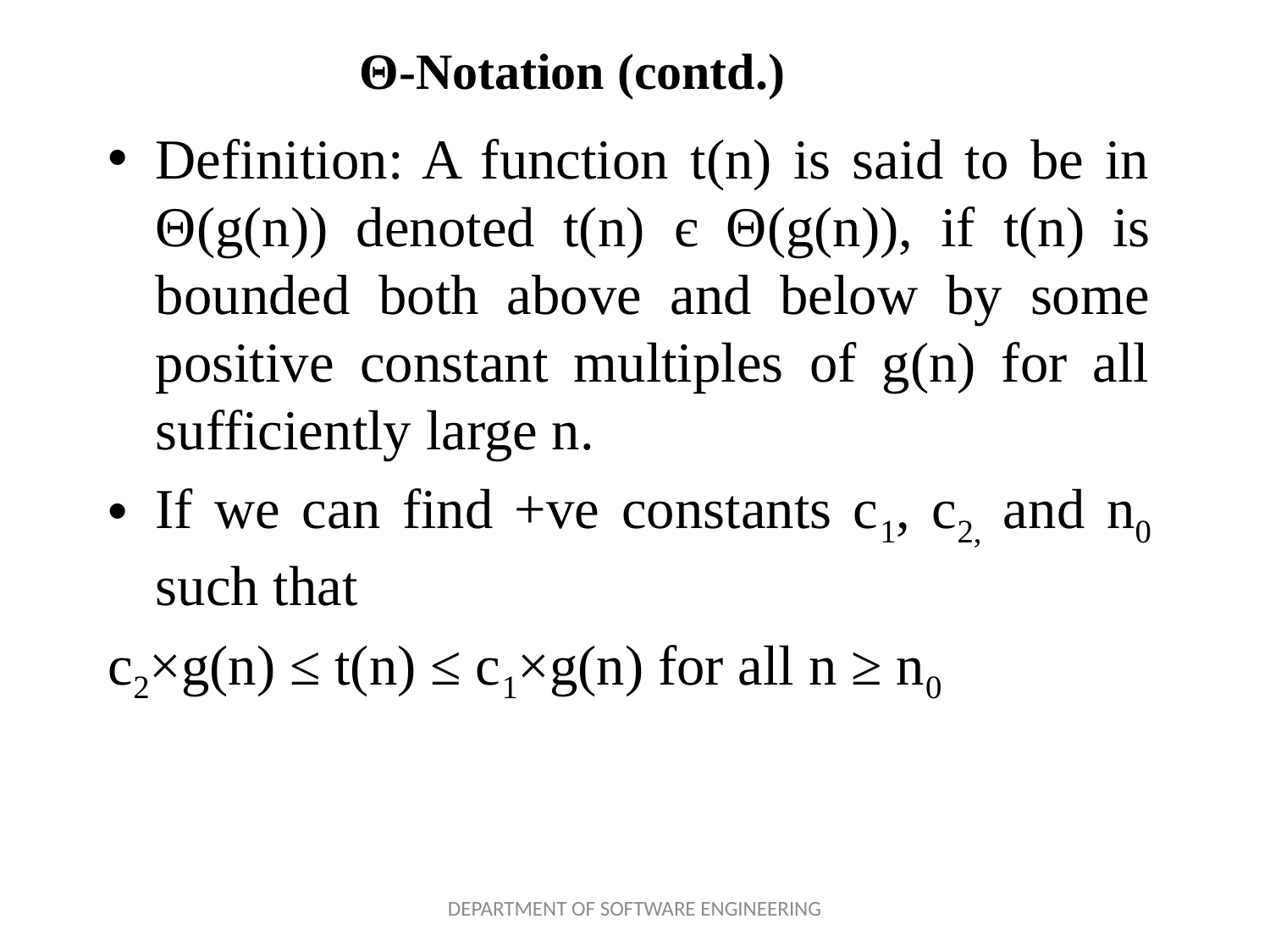

# Θ-Notation (contd.)
Definition: A function t(n) is said to be in Θ(g(n)) denoted t(n) є Θ(g(n)), if t(n) is bounded both above and below by some positive constant multiples of g(n) for all sufficiently large n.
If we can find +ve constants c1, c2, and n0 such that
c2×g(n) ≤ t(n) ≤ c1×g(n) for all n ≥ n0
DEPARTMENT OF SOFTWARE ENGINEERING